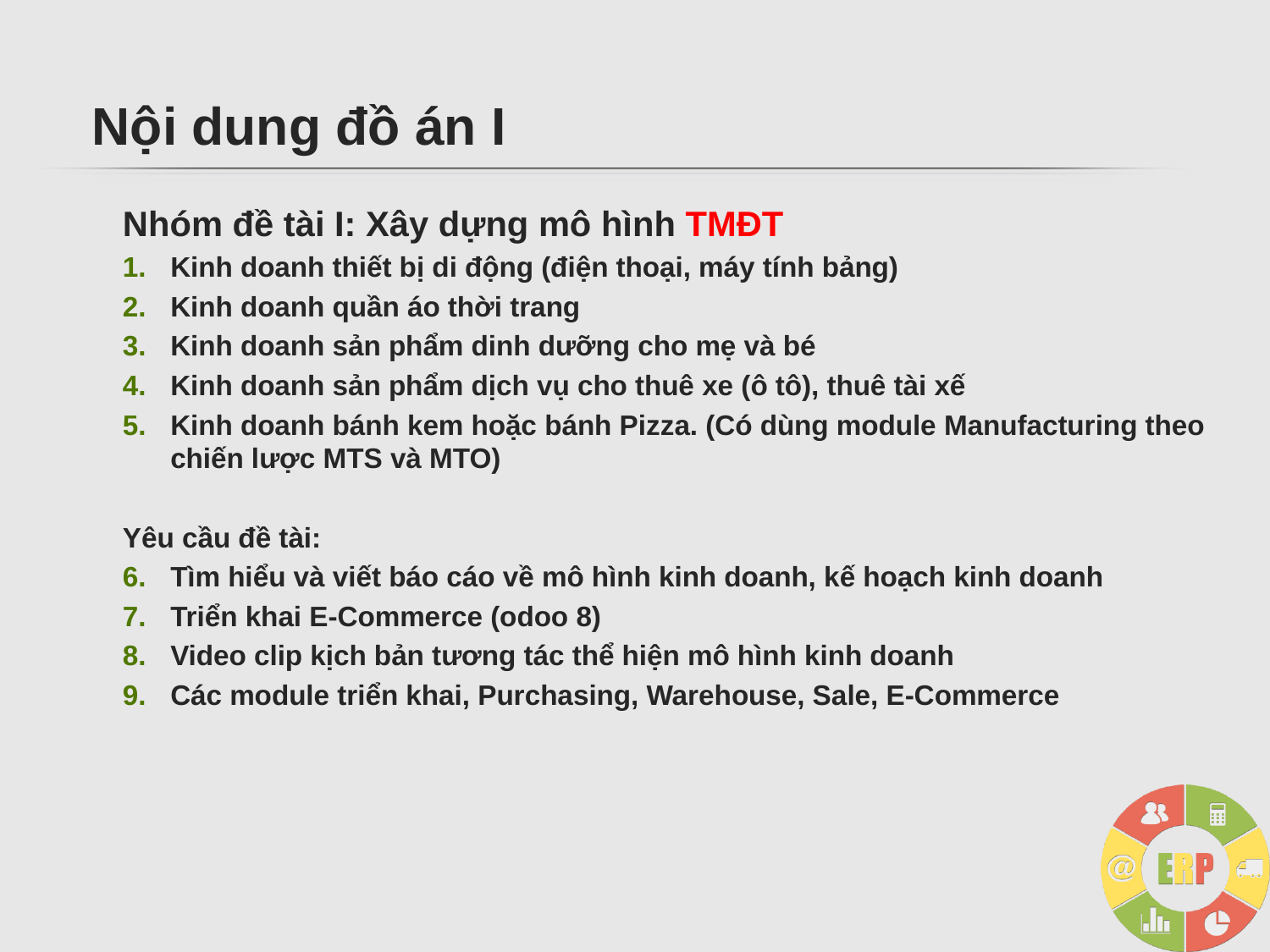

# Nội dung đồ án I
Nhóm đề tài I: Xây dựng mô hình TMĐT
Kinh doanh thiết bị di động (điện thoại, máy tính bảng)
Kinh doanh quần áo thời trang
Kinh doanh sản phẩm dinh dưỡng cho mẹ và bé
Kinh doanh sản phẩm dịch vụ cho thuê xe (ô tô), thuê tài xế
Kinh doanh bánh kem hoặc bánh Pizza. (Có dùng module Manufacturing theo chiến lược MTS và MTO)

Yêu cầu đề tài:
Tìm hiểu và viết báo cáo về mô hình kinh doanh, kế hoạch kinh doanh
Triển khai E-Commerce (odoo 8)
Video clip kịch bản tương tác thể hiện mô hình kinh doanh
Các module triển khai, Purchasing, Warehouse, Sale, E-Commerce